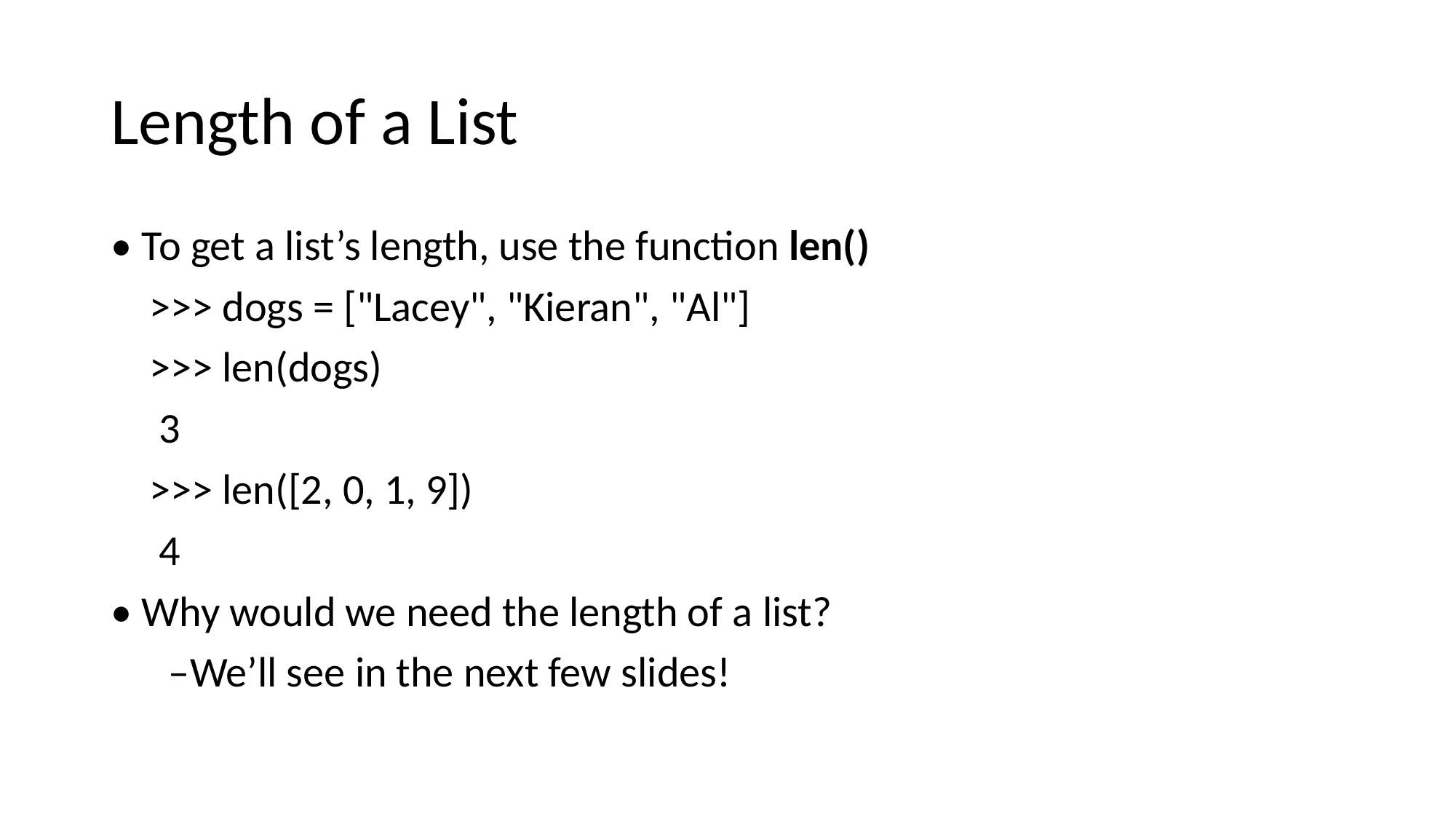

# Length of a List
• To get a list’s length, use the function len()
    >>> dogs = ["Lacey", "Kieran", "Al"]
    >>> len(dogs)
     3
    >>> len([2, 0, 1, 9])
     4
• Why would we need the length of a list?
      –We’ll see in the next few slides!